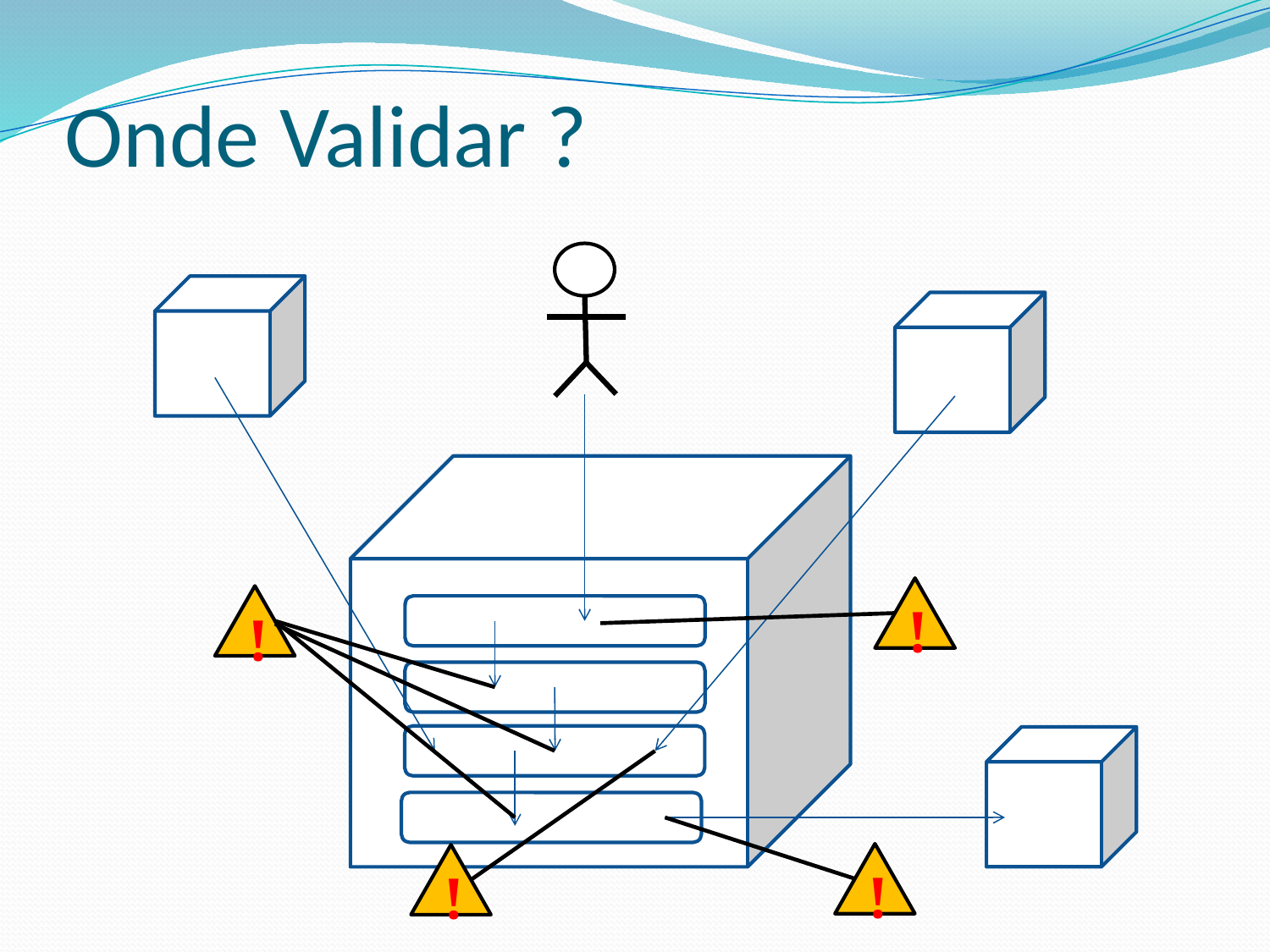

# Onde Validar ?

!
!

!

!